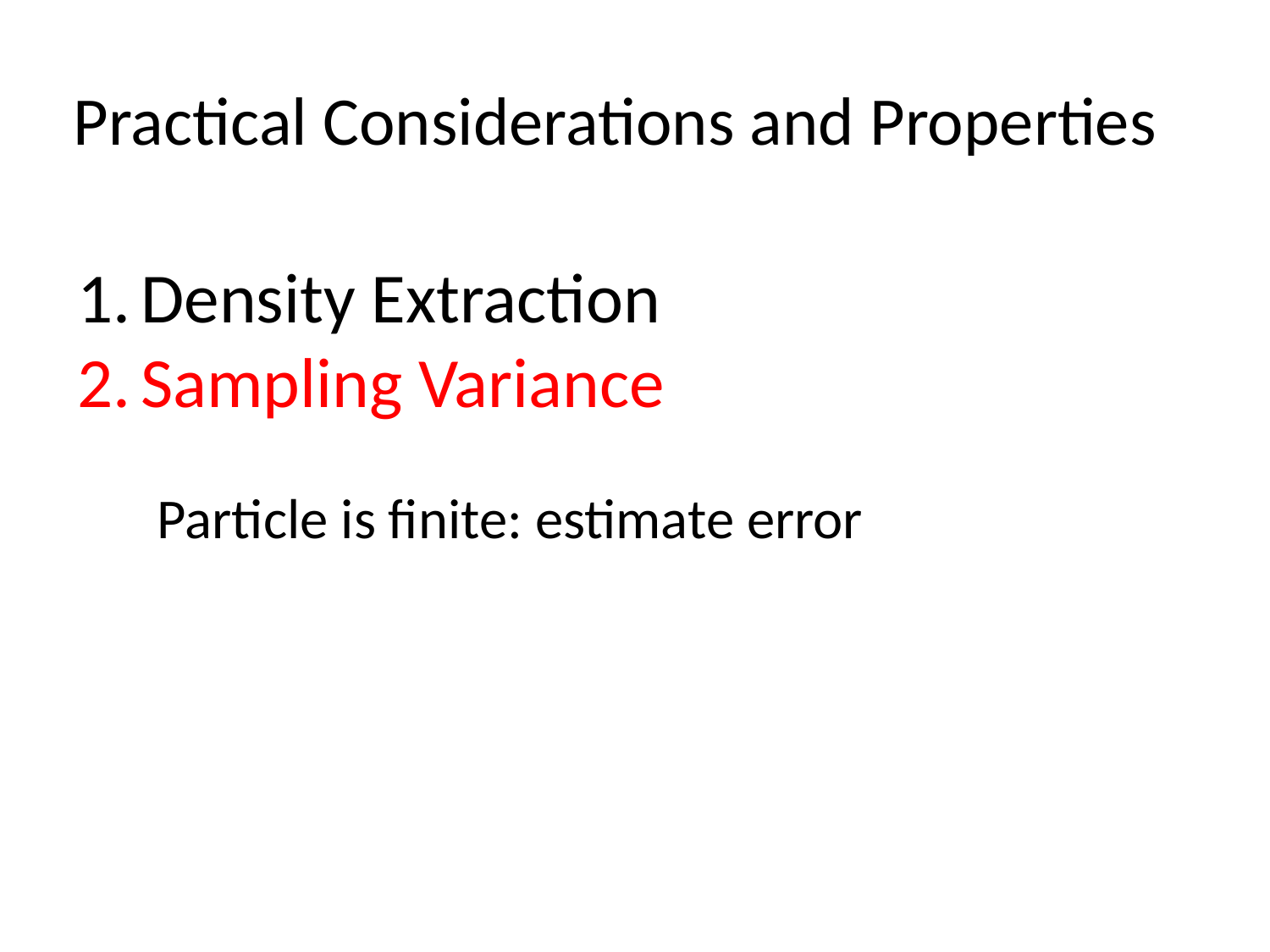

# Practical Considerations and Properties
Density Extraction
Sampling Variance
Particle is finite: estimate error